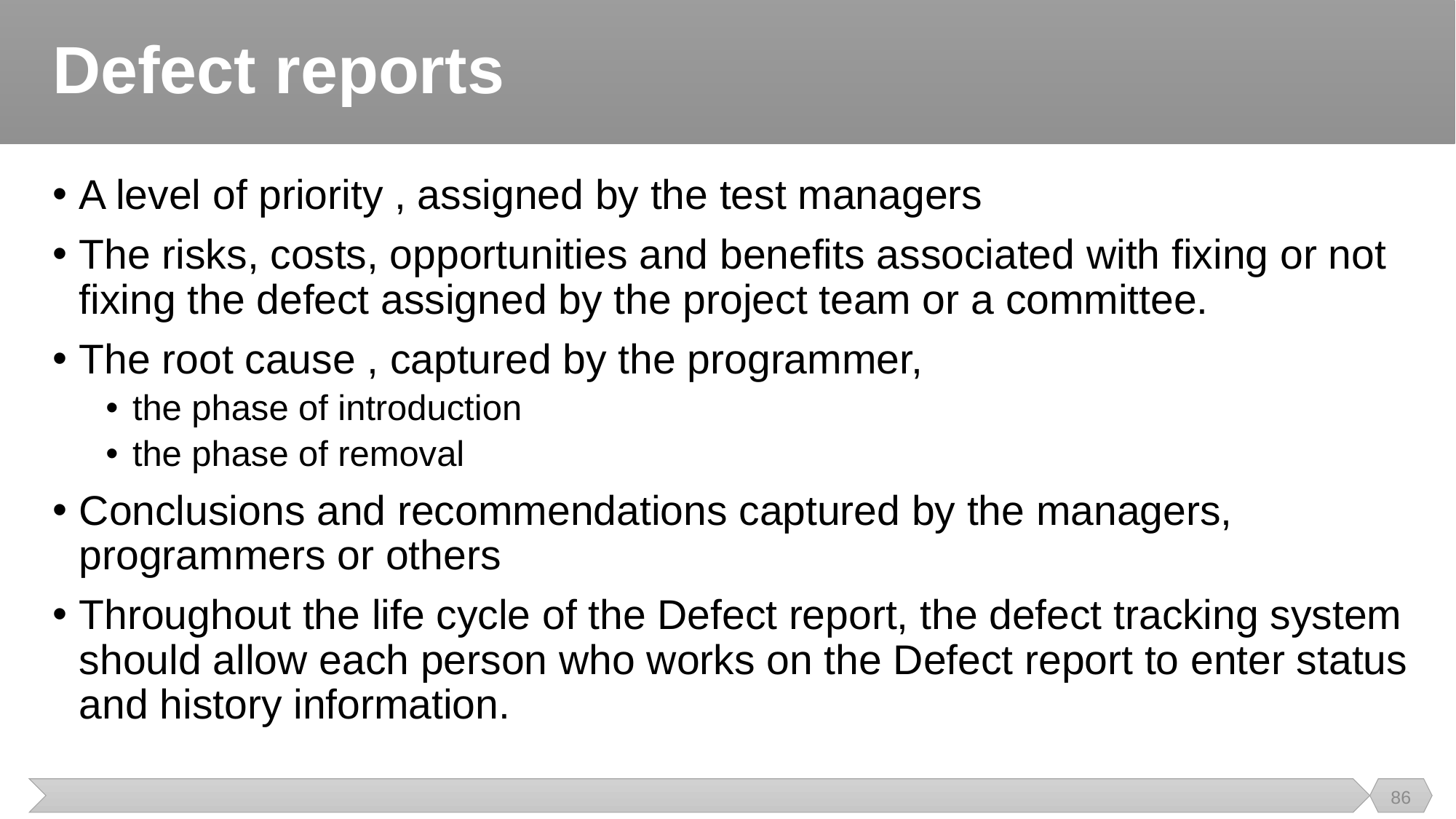

# Defect reports
A level of priority , assigned by the test managers
The risks, costs, opportunities and benefits associated with fixing or not fixing the defect assigned by the project team or a committee.
The root cause , captured by the programmer,
the phase of introduction
the phase of removal
Conclusions and recommendations captured by the managers, programmers or others
Throughout the life cycle of the Defect report, the defect tracking system should allow each person who works on the Defect report to enter status and history information.
86